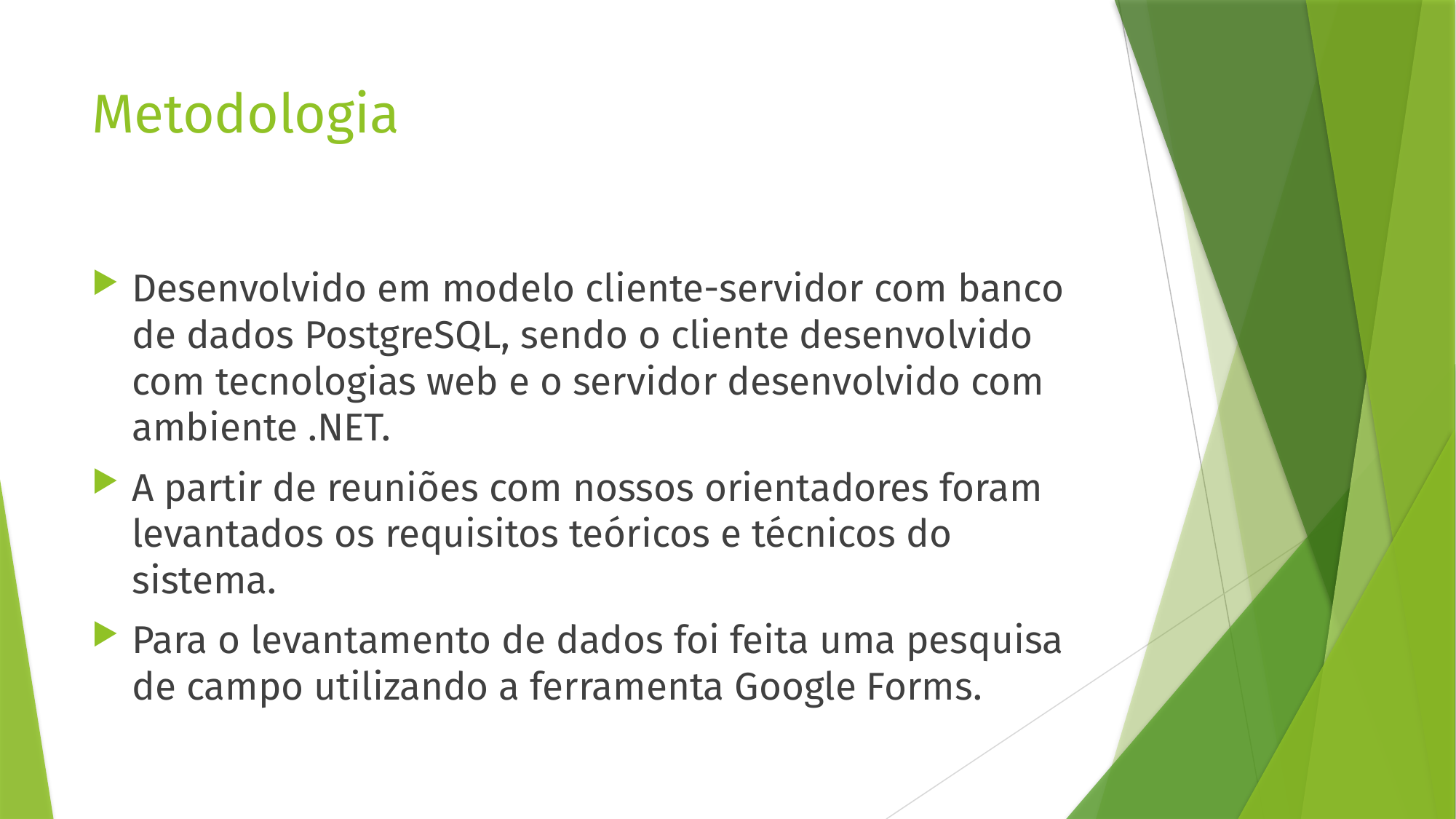

# Metodologia
Desenvolvido em modelo cliente-servidor com banco de dados PostgreSQL, sendo o cliente desenvolvido com tecnologias web e o servidor desenvolvido com ambiente .NET.
A partir de reuniões com nossos orientadores foram levantados os requisitos teóricos e técnicos do sistema.
Para o levantamento de dados foi feita uma pesquisa de campo utilizando a ferramenta Google Forms.